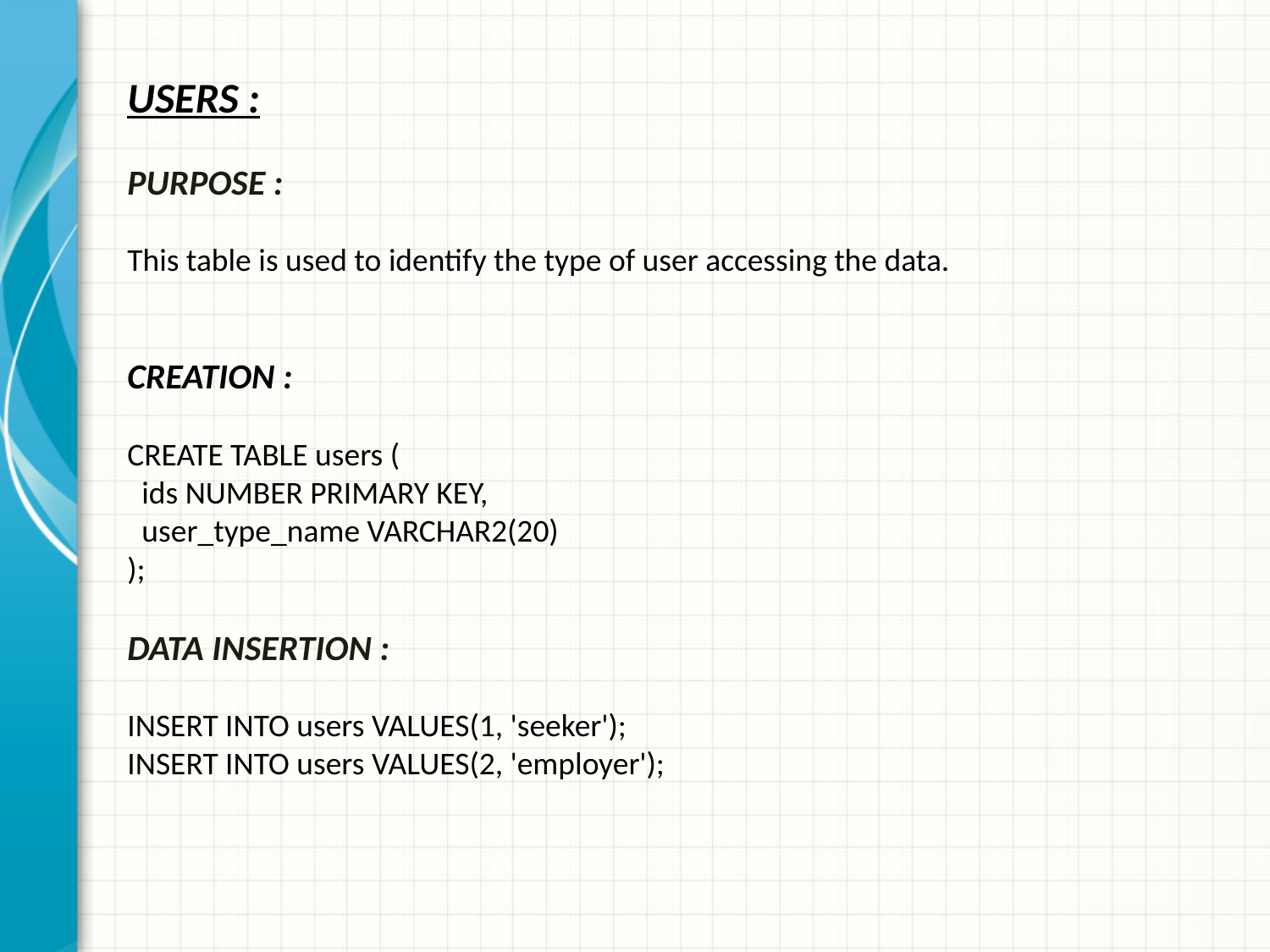

USERS :

PURPOSE :

This table is used to identify the type of user accessing the data.

CREATION :

CREATE TABLE users (
  ids NUMBER PRIMARY KEY,
  user_type_name VARCHAR2(20)
);

DATA INSERTION :

INSERT INTO users VALUES(1, 'seeker');
INSERT INTO users VALUES(2, 'employer');